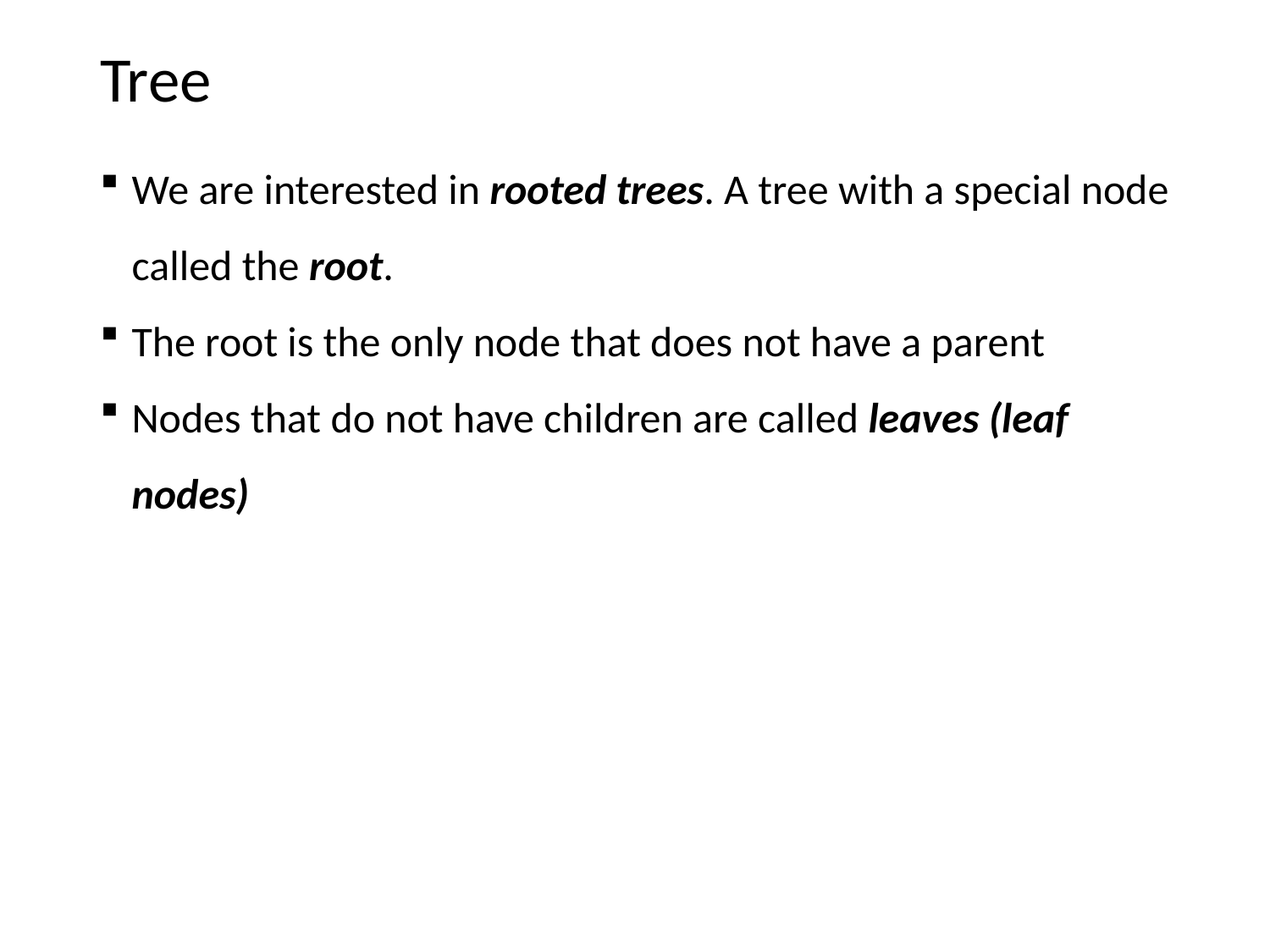

# Tree
We are interested in rooted trees. A tree with a special node called the root.
The root is the only node that does not have a parent
Nodes that do not have children are called leaves (leaf nodes)